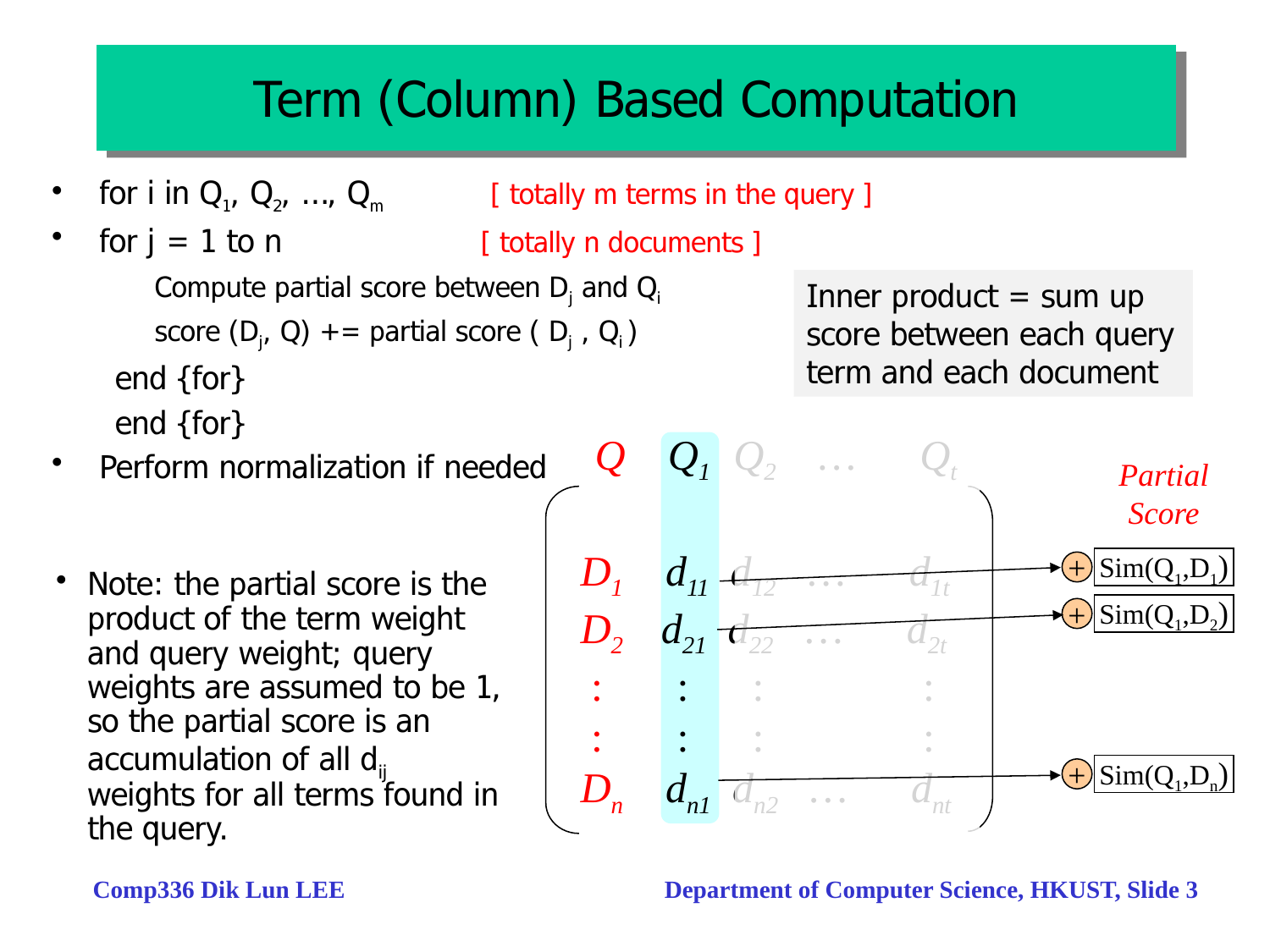

# Term (Column) Based Computation
for i in Q1, Q2, ..., Qm	 [ totally m terms in the query ]
for j = 1 to n 		[ totally n documents ]
	Compute partial score between Dj and Qi
	score (Dj, Q) += partial score ( Dj , Qi )
end {for}
end {for}
Perform normalization if needed
Inner product = sum up score between each query term and each document

Q    Q1   Q2    …      Qt

Partial Score

D1    d11  d12   …      d1t
D2    d21  d22   …      d2t
 :       :      :               :
 :       :      :               :
Dn    dn1  dn2   …      dnt
Sim(Q1,D1)
+
Note: the partial score is the product of the term weight and query weight; query weights are assumed to be 1, so the partial score is an accumulation of all dij weights for all terms found in the query.

Sim(Q1,D2)
+

Sim(Q1,Dn)
+

Comp336 Dik Lun LEE                                                    Department of Computer Science, HKUST, Slide 3